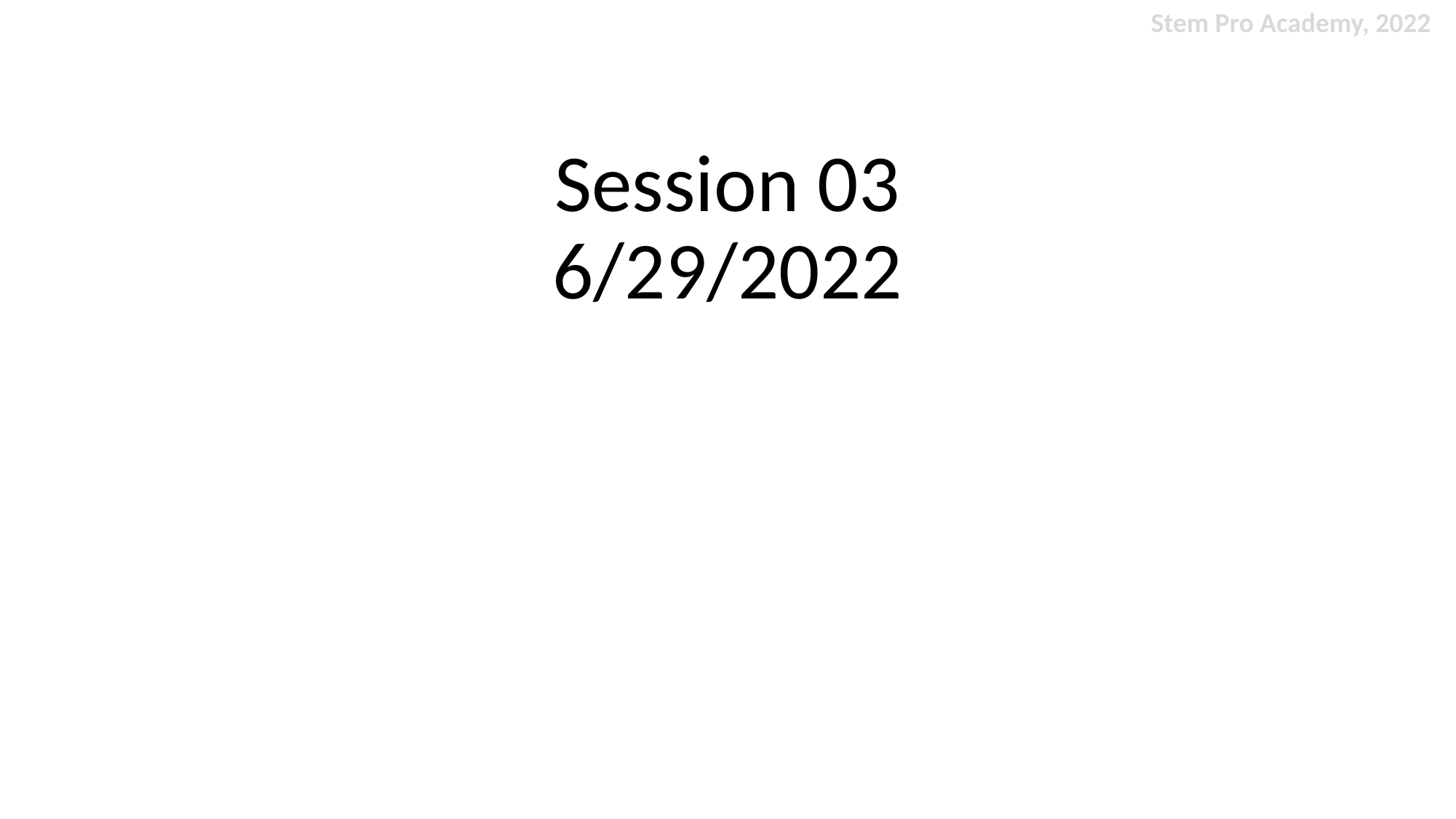

Stem Pro Academy, 2022
# Session 03 6/29/2022